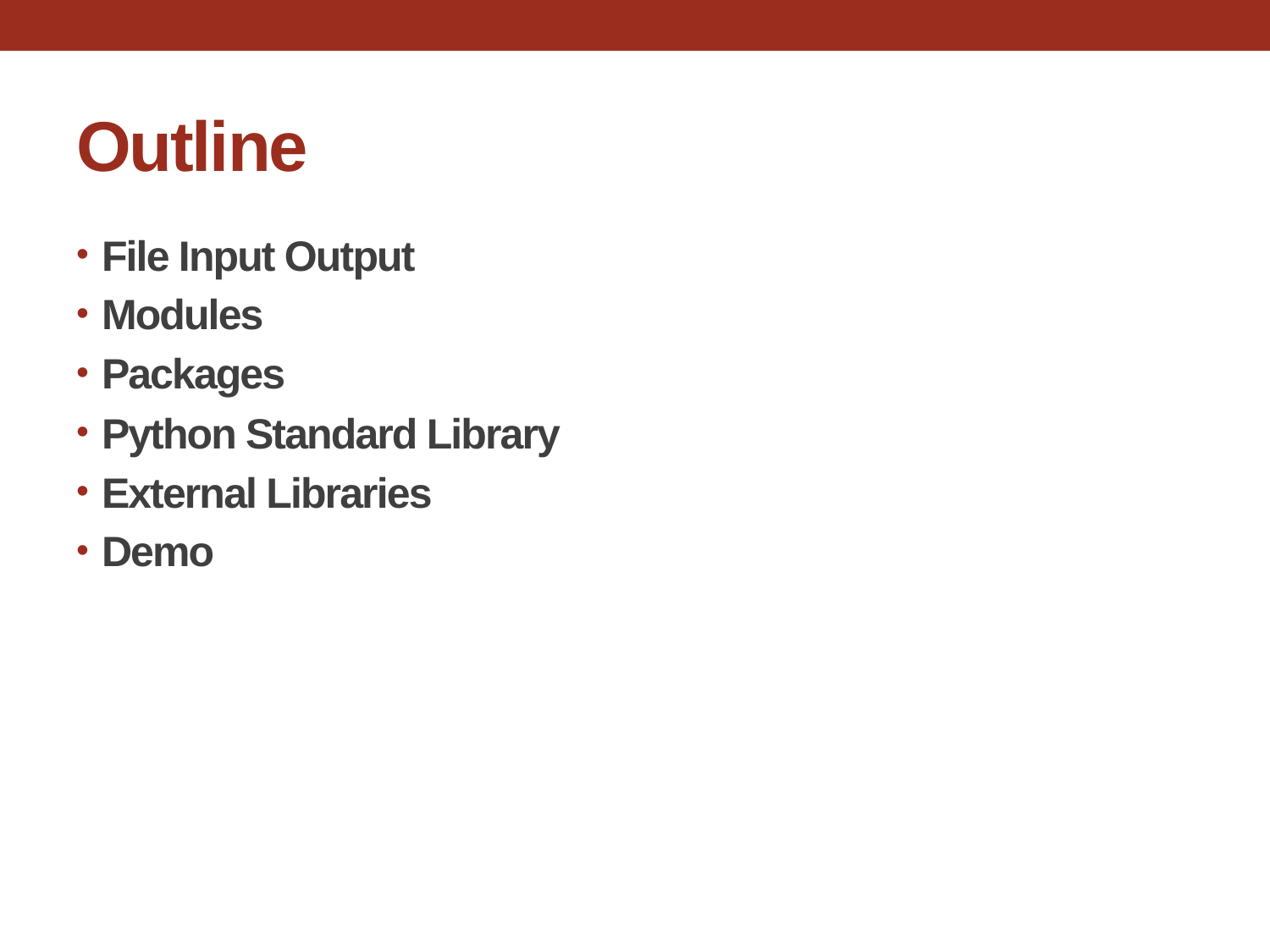

# Outline
File Input Output
Modules
Packages
Python Standard Library
External Libraries
Demo